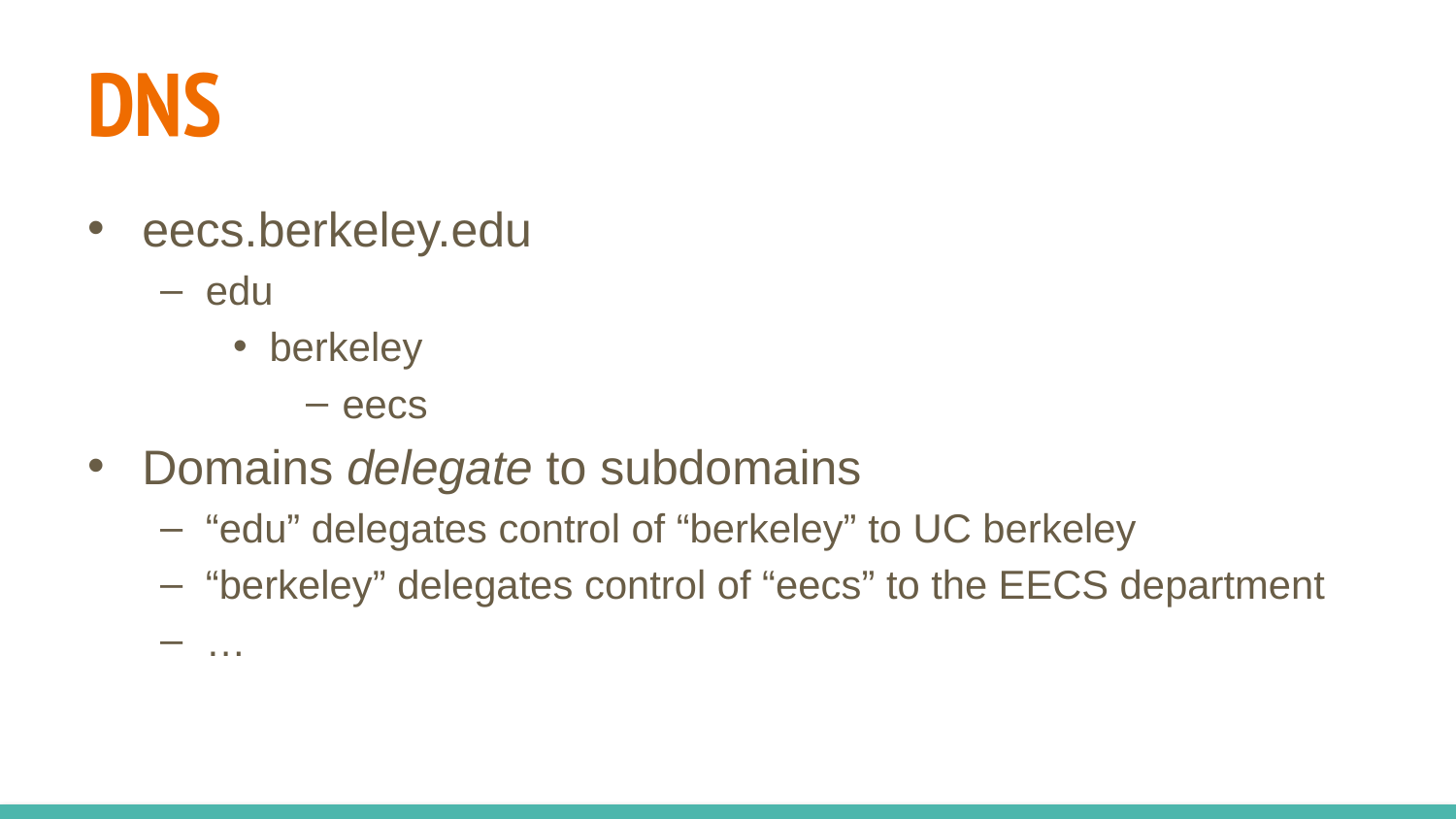

# DNS
eecs.berkeley.edu
edu
berkeley
eecs
Domains delegate to subdomains
“edu” delegates control of “berkeley” to UC berkeley
“berkeley” delegates control of “eecs” to the EECS department
…